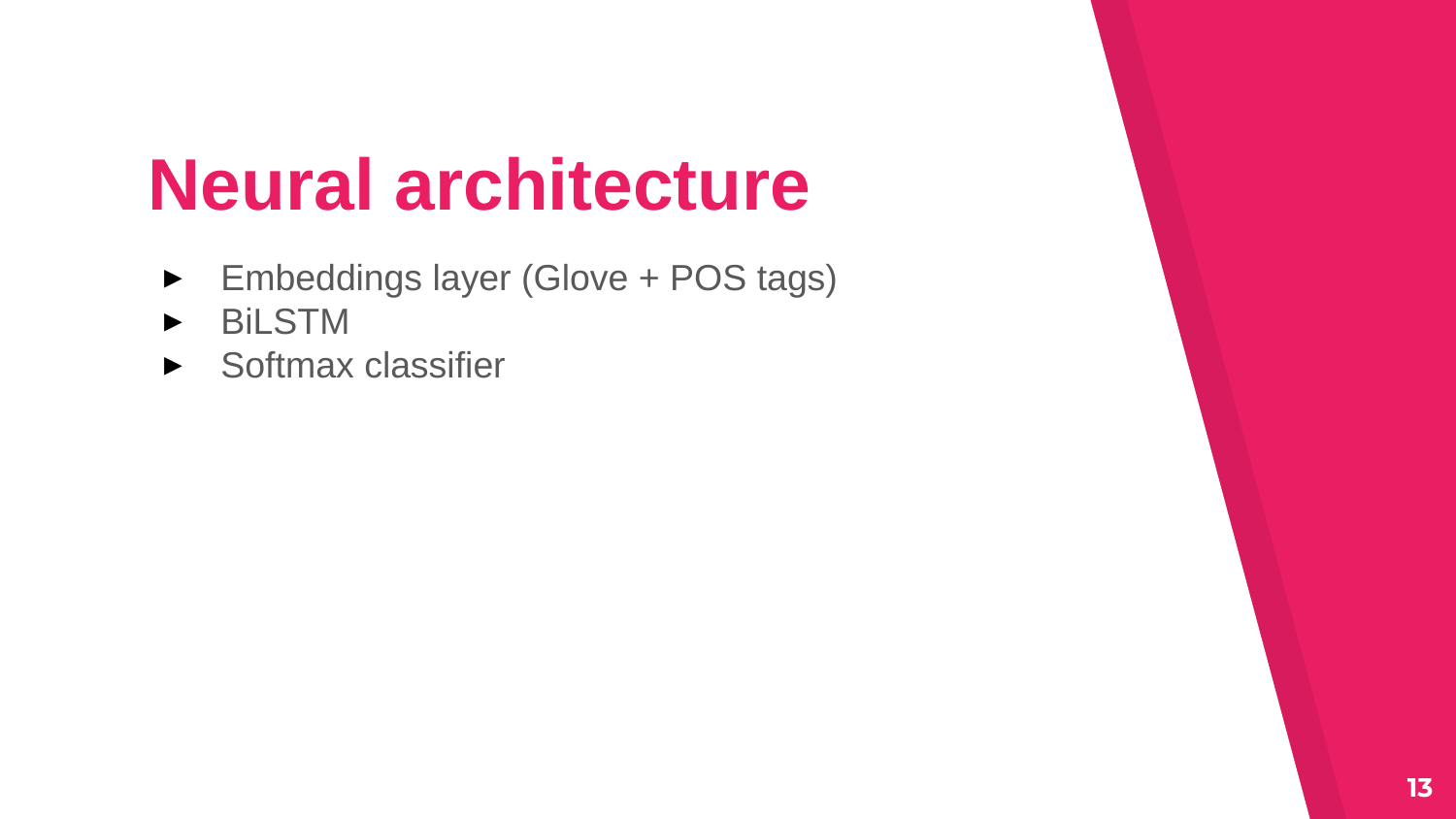

Neural architecture
Embeddings layer (Glove + POS tags)
BiLSTM
Softmax classifier

13